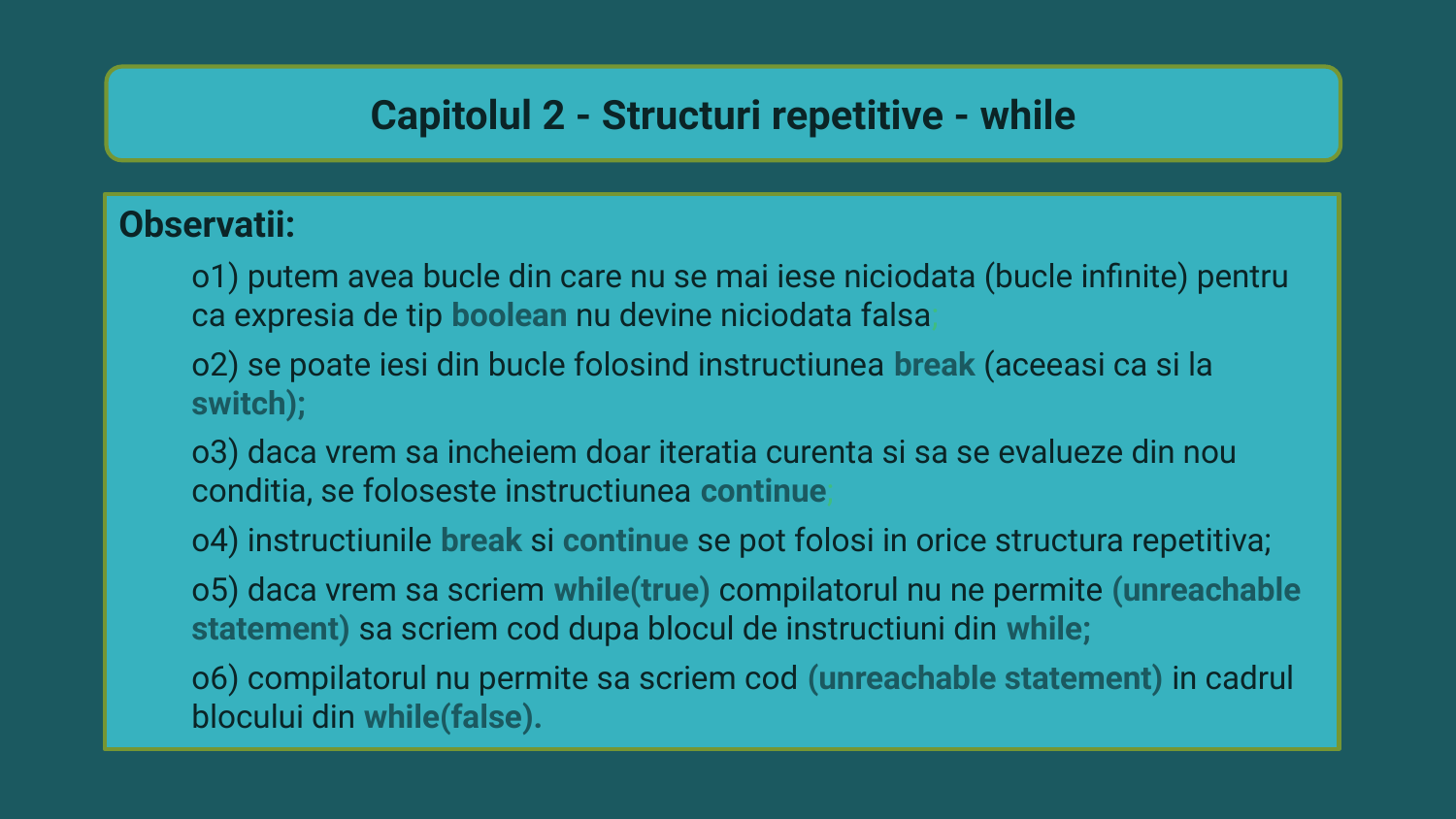

Capitolul 2 - Structuri repetitive - while
Observatii:
o1) putem avea bucle din care nu se mai iese niciodata (bucle infinite) pentru ca expresia de tip boolean nu devine niciodata falsa;
o2) se poate iesi din bucle folosind instructiunea break (aceeasi ca si la switch);
o3) daca vrem sa incheiem doar iteratia curenta si sa se evalueze din nou conditia, se foloseste instructiunea continue;
o4) instructiunile break si continue se pot folosi in orice structura repetitiva;
o5) daca vrem sa scriem while(true) compilatorul nu ne permite (unreachable statement) sa scriem cod dupa blocul de instructiuni din while;
o6) compilatorul nu permite sa scriem cod (unreachable statement) in cadrul blocului din while(false).